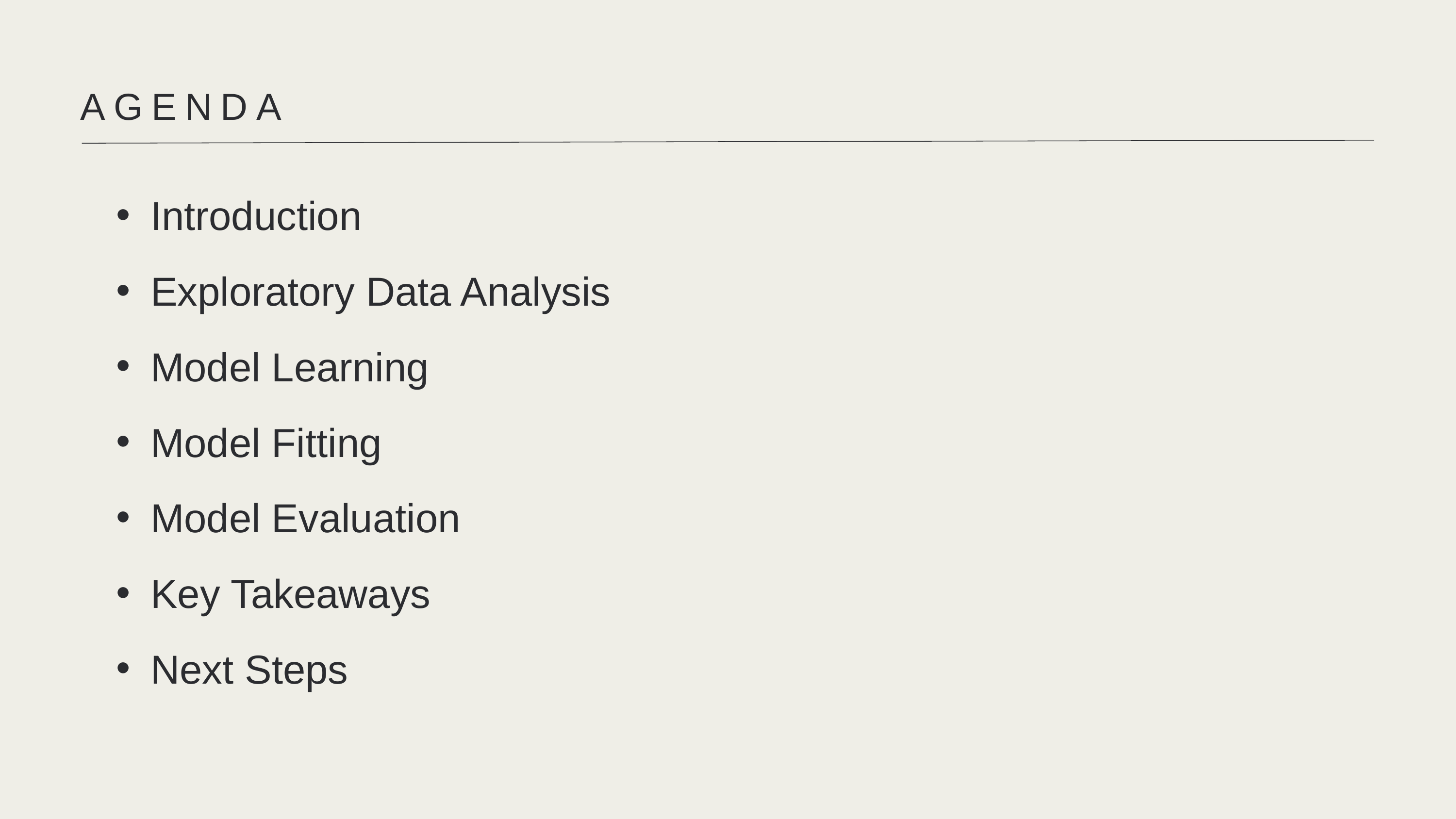

AGENDA

Introduction
Exploratory Data Analysis
Model Learning
Model Fitting
Model Evaluation
Key Takeaways
Next Steps